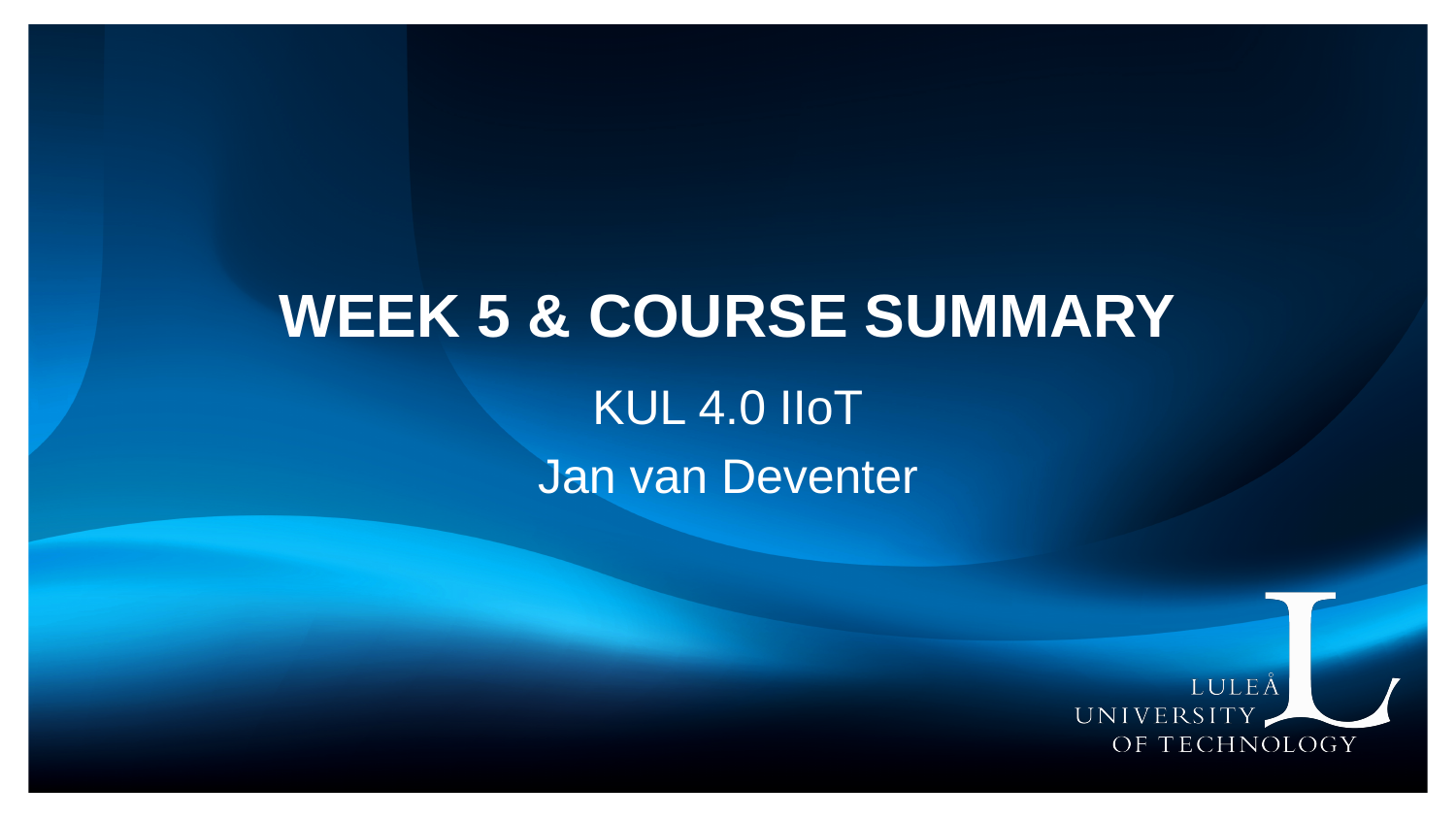

# Week 5 & Course Summary
KUL 4.0 IIoT
Jan van Deventer